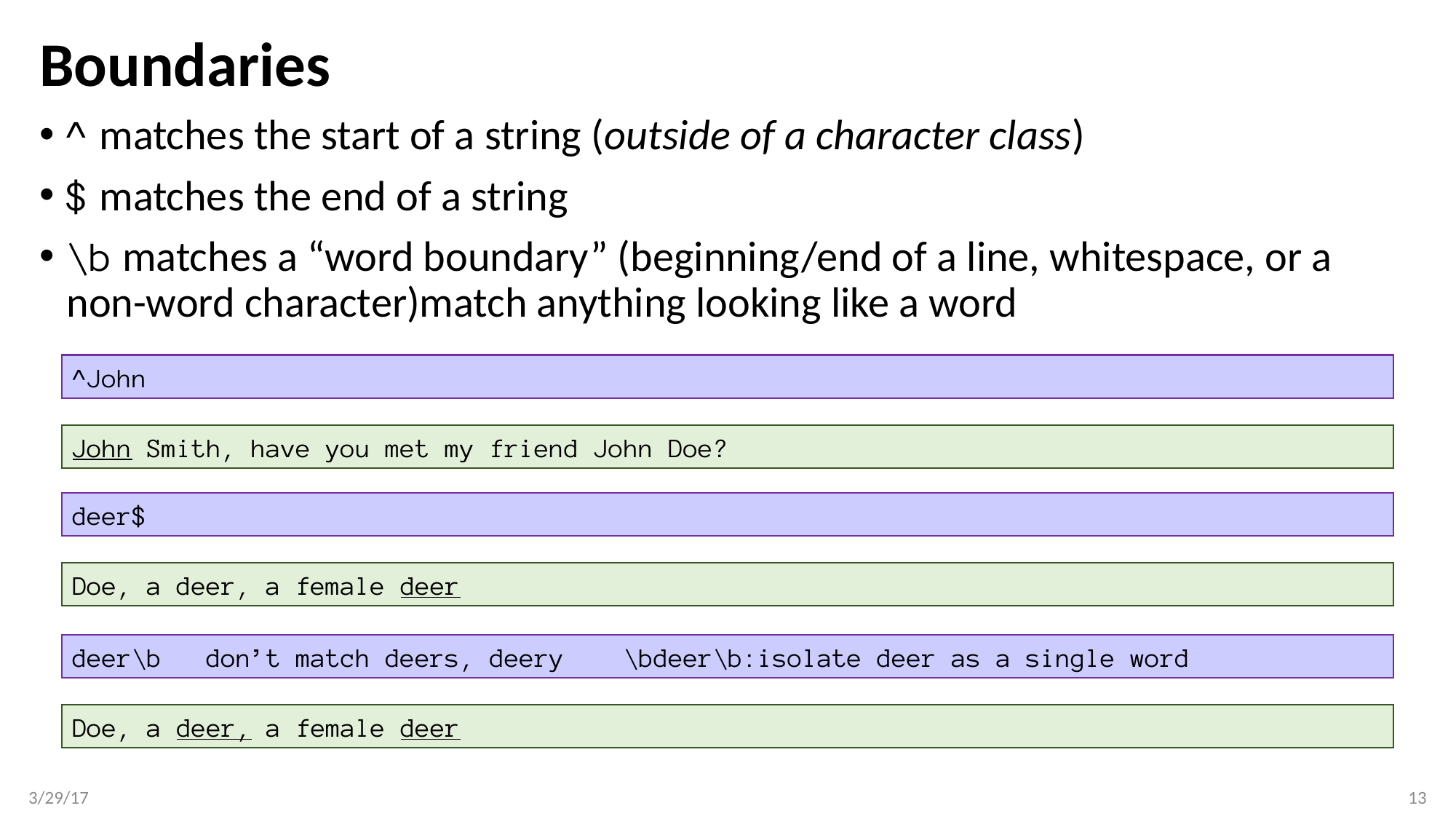

# Boundaries
^ matches the start of a string (outside of a character class)
$ matches the end of a string
\b matches a “word boundary” (beginning/end of a line, whitespace, or a non-word character)match anything looking like a word
^John
John Smith, have you met my friend John Doe?
deer$
Doe, a deer, a female deer
deer\b   don’t match deers, deery    \bdeer\b:isolate deer as a single word
Doe, a deer, a female deer
3/29/17
13